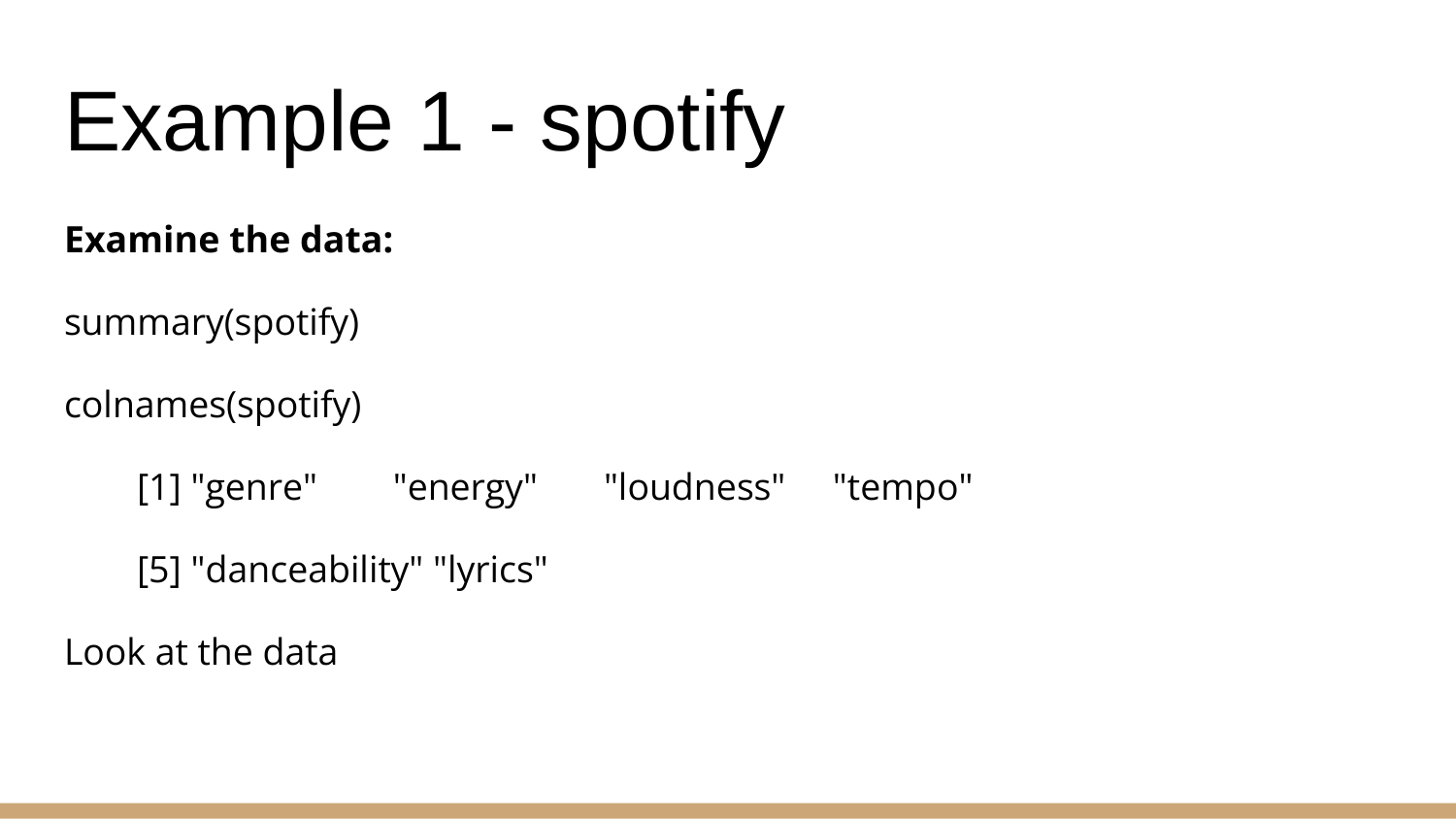

# Example 1 - spotify
Examine the data:
summary(spotify)
colnames(spotify)
[1] "genre"        "energy"       "loudness"     "tempo"
[5] "danceability" "lyrics"
Look at the data